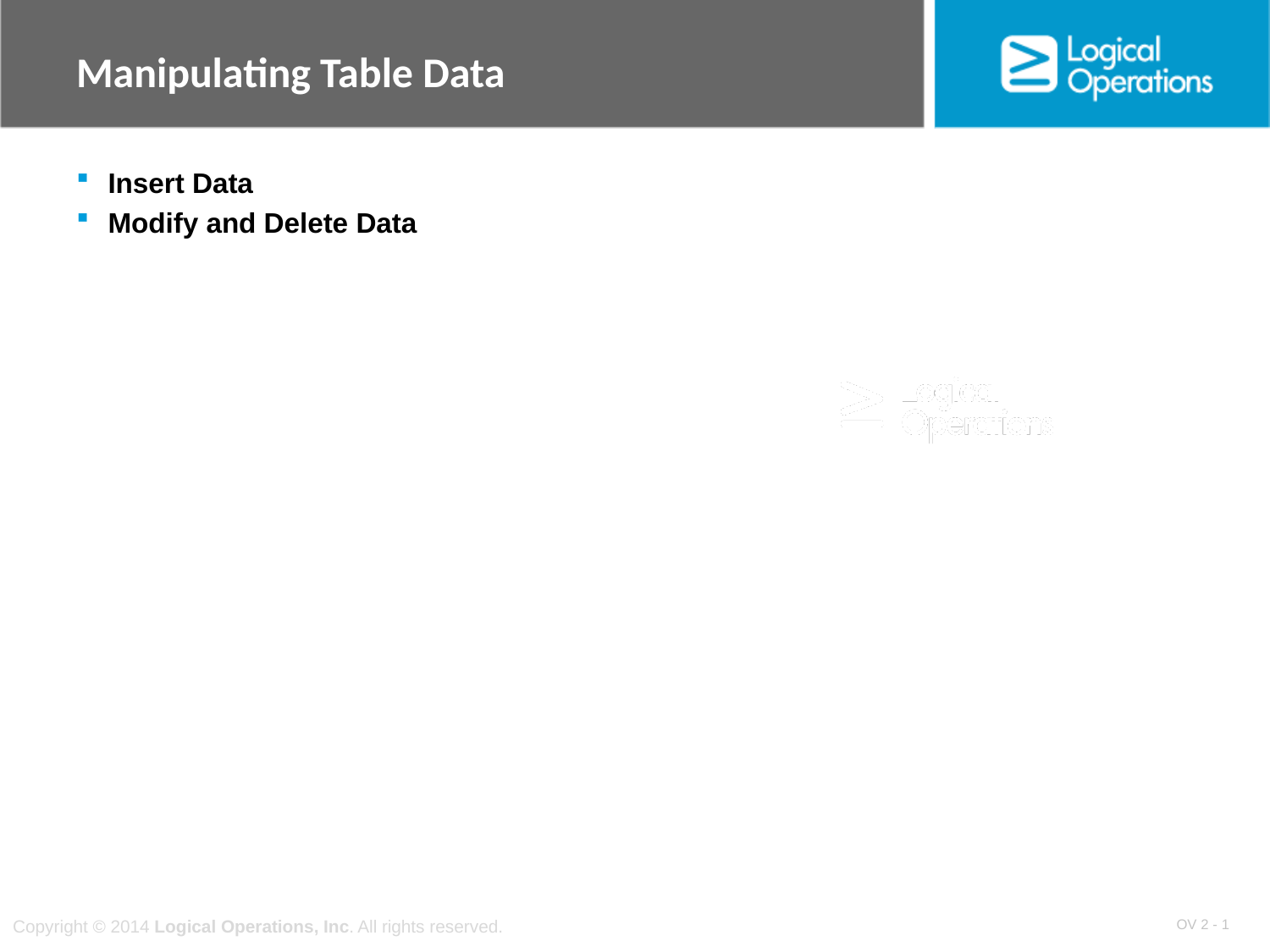

# Manipulating Table Data
Insert Data
Modify and Delete Data